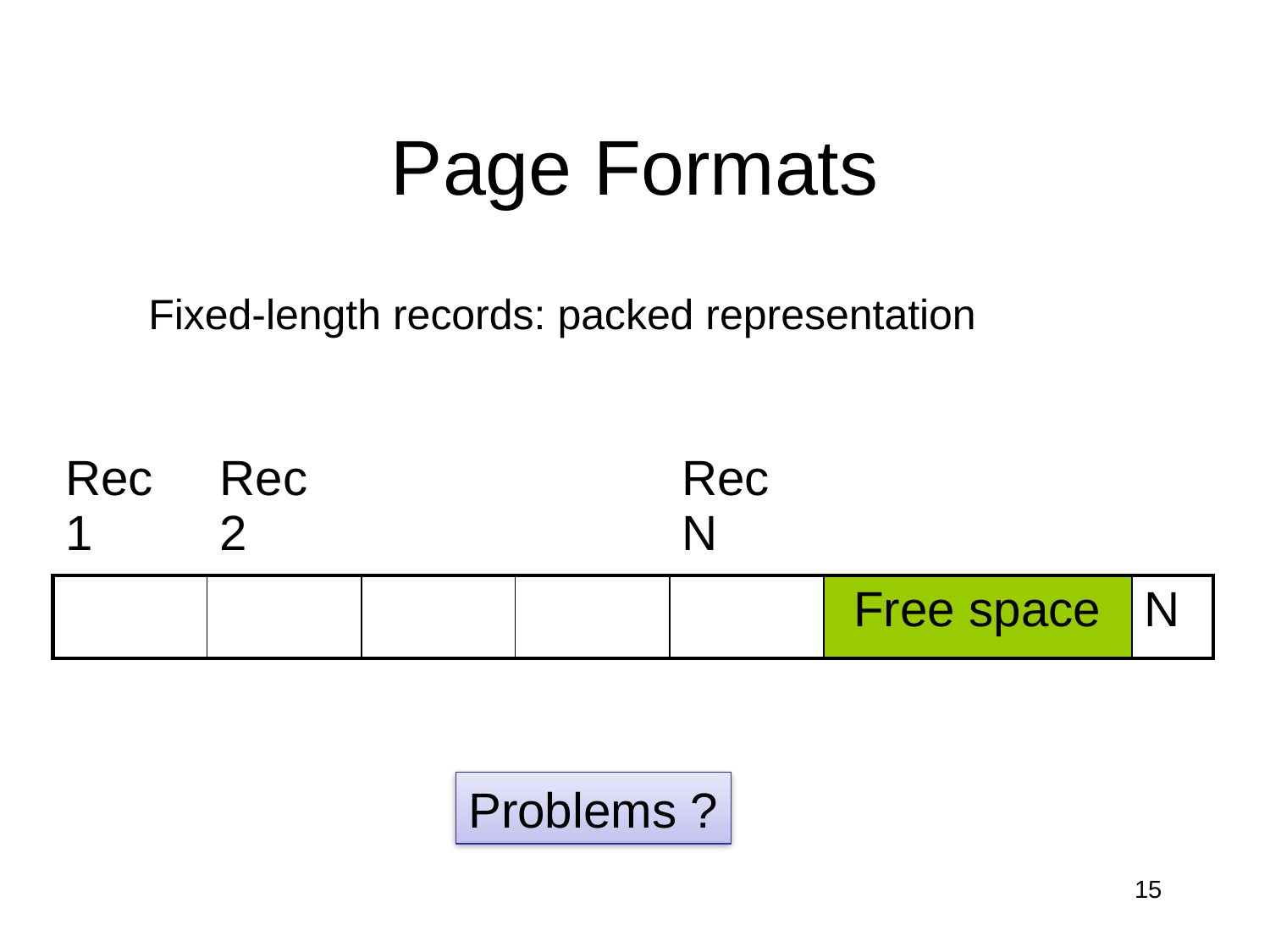

# Page Formats
Fixed-length records: packed representation
| Rec 1 | Rec 2 |  |  | Rec N |  |  |  |
| --- | --- | --- | --- | --- | --- | --- | --- |
|  |  |  |  |  | Free space |  | N |
Problems ?
15